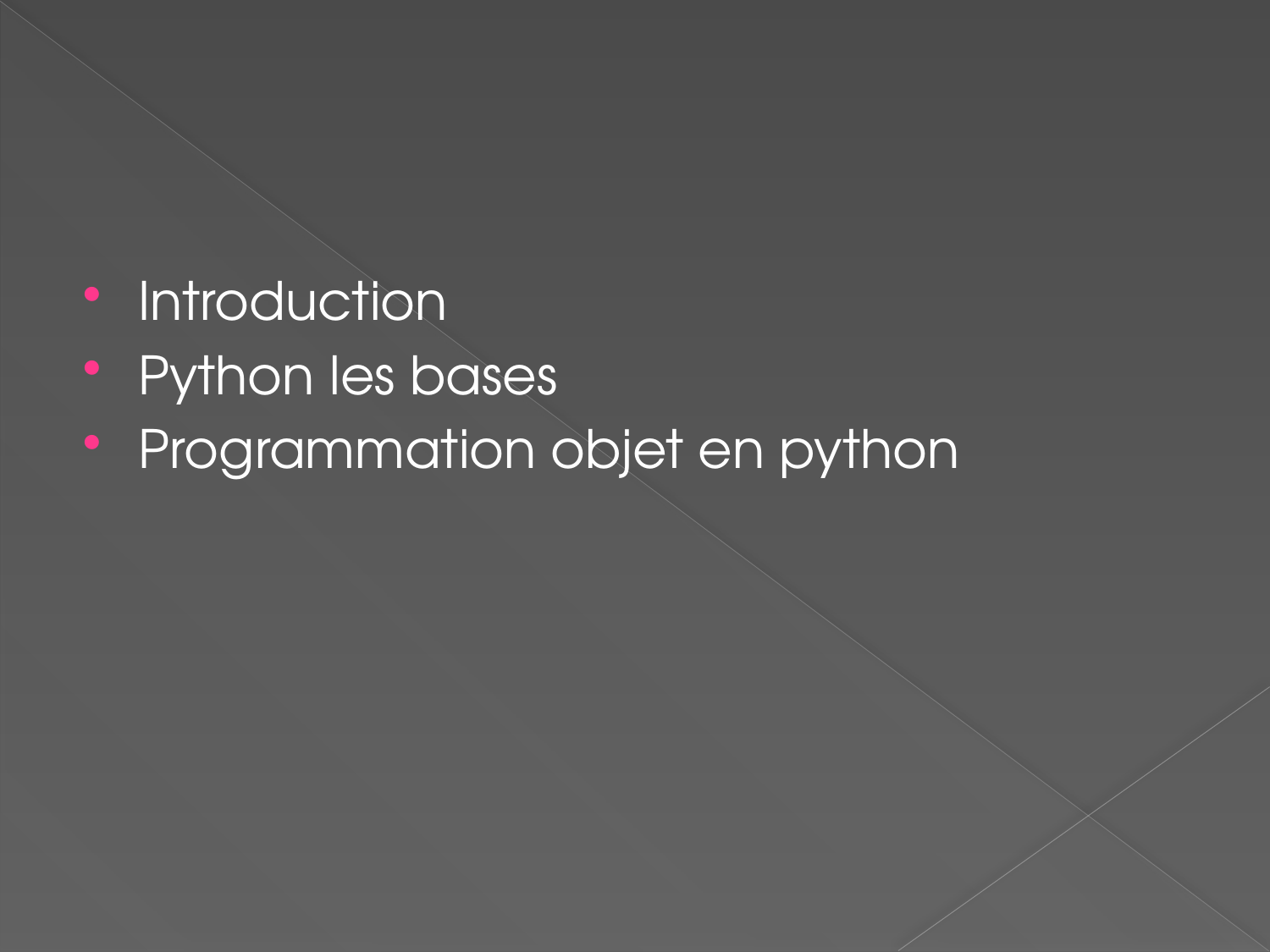

#
Introduction
Python les bases
Programmation objet en python